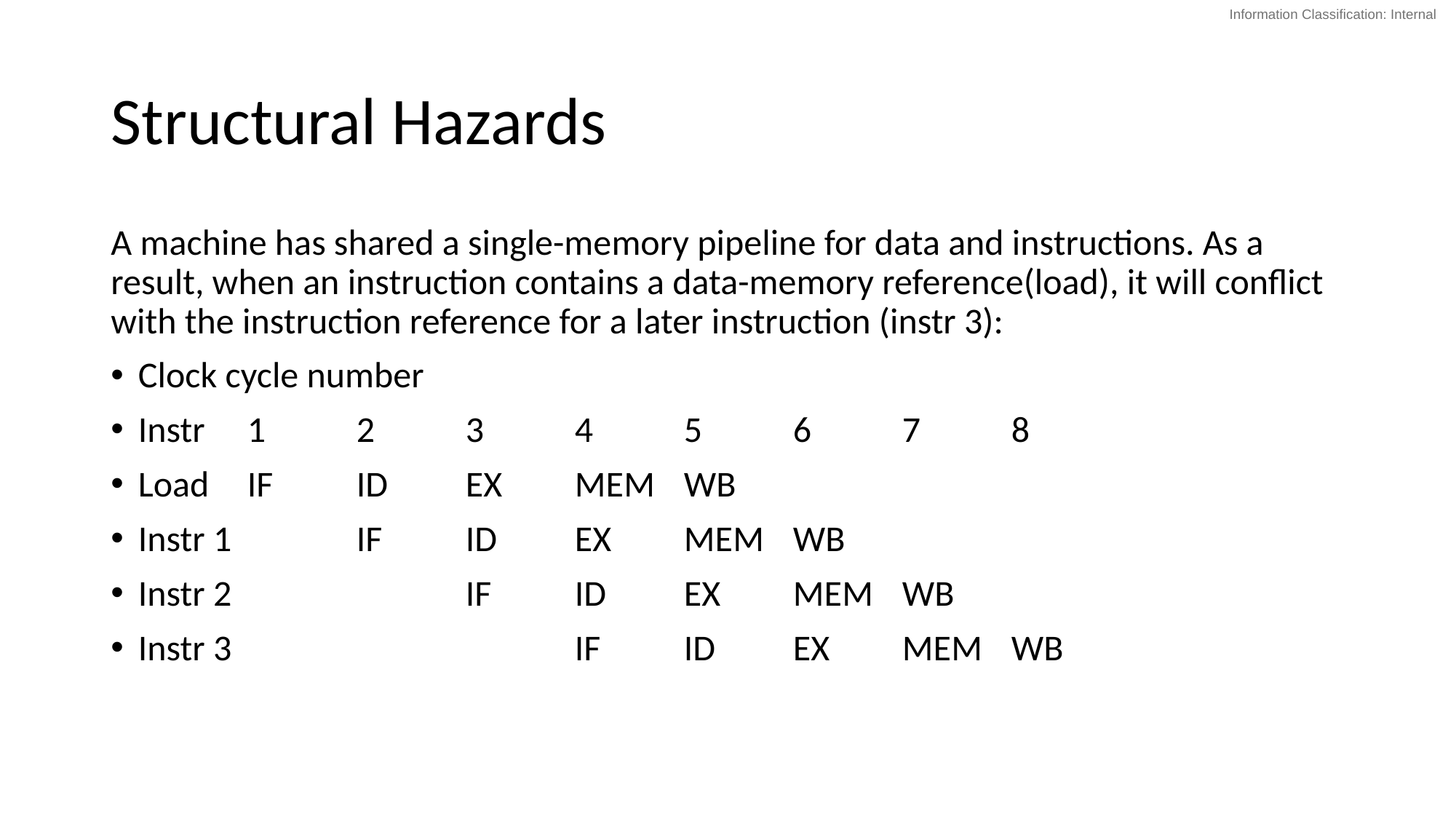

# Structural Hazards
A machine has shared a single-memory pipeline for data and instructions. As a result, when an instruction contains a data-memory reference(load), it will conflict with the instruction reference for a later instruction (instr 3):
Clock cycle number
Instr	1	2	3	4	5	6	7	8
Load	IF	ID	EX	MEM	WB
Instr 1	 	IF	ID	EX	MEM	WB
Instr 2	 	 	IF	ID	EX	MEM	WB
Instr 3	 	 	 	IF	ID	EX	MEM	WB